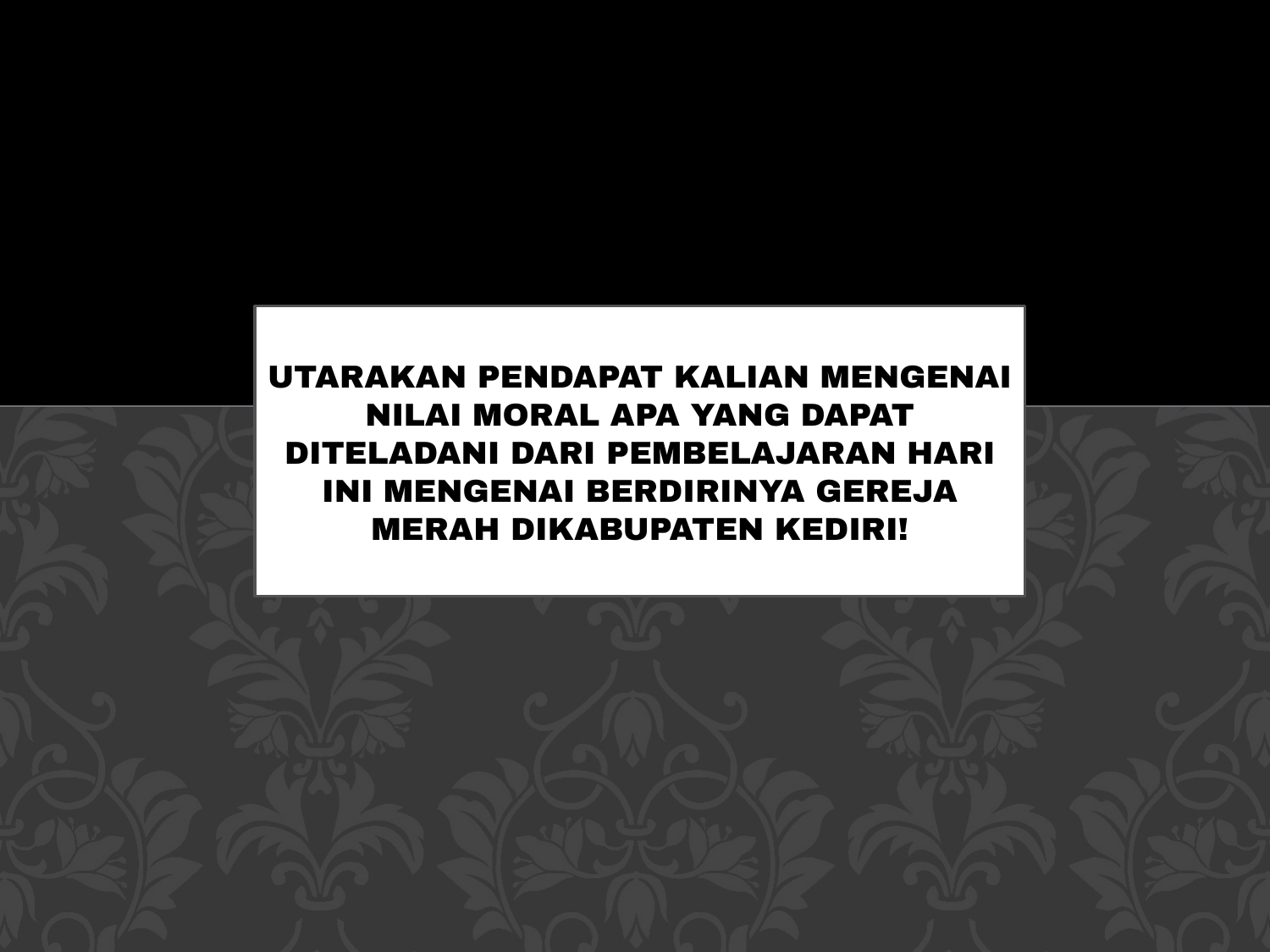

UTARAKAN PENDAPAT KALIAN MENGENAI NILAI MORAL APA YANG DAPAT DITELADANI DARI PEMBELAJARAN HARI INI MENGENAI BERDIRINYA GEREJA MERAH DIKABUPATEN KEDIRI!
#